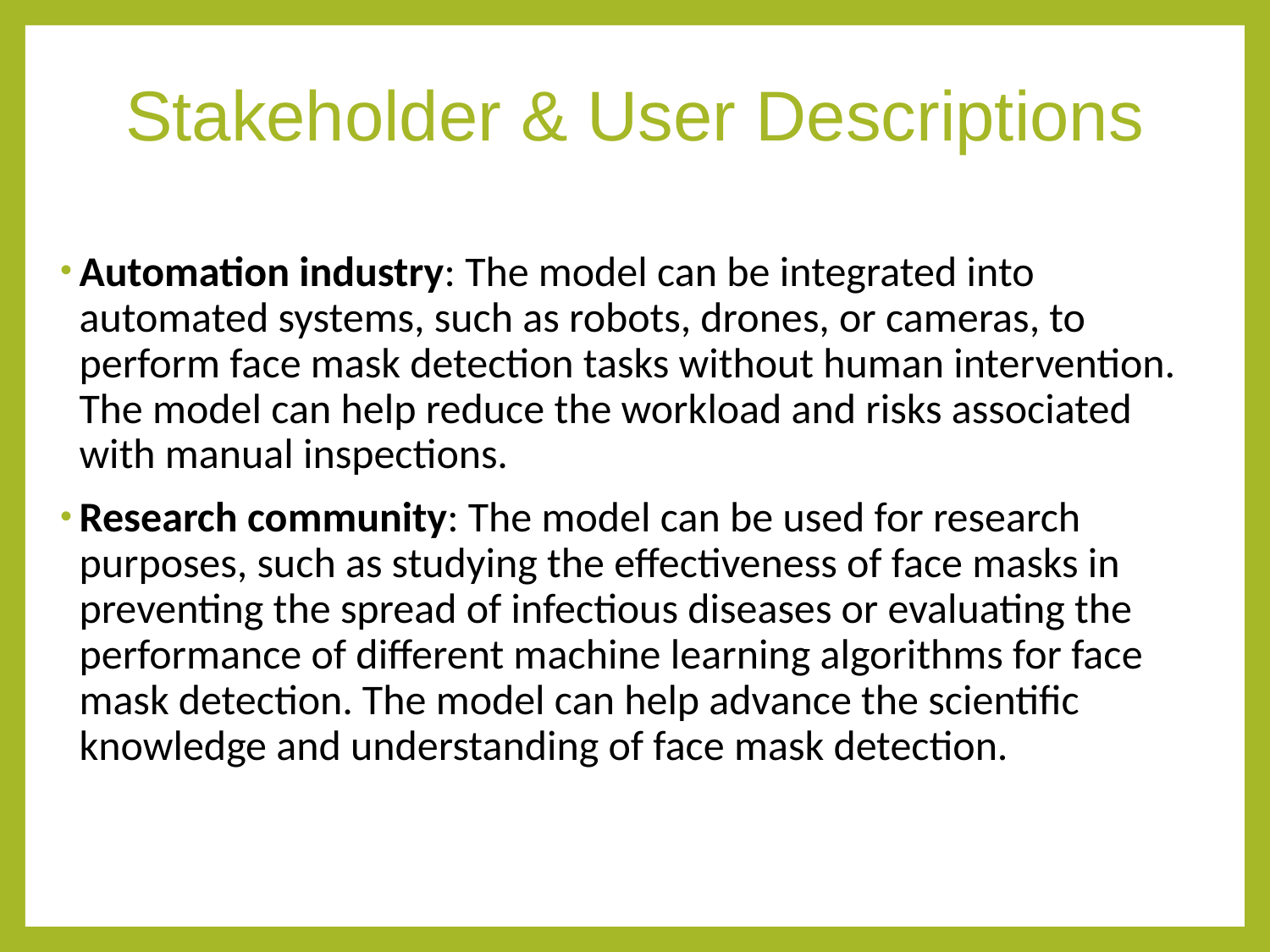

# Stakeholder & User Descriptions
Automation industry: The model can be integrated into automated systems, such as robots, drones, or cameras, to perform face mask detection tasks without human intervention. The model can help reduce the workload and risks associated with manual inspections.
Research community: The model can be used for research purposes, such as studying the effectiveness of face masks in preventing the spread of infectious diseases or evaluating the performance of different machine learning algorithms for face mask detection. The model can help advance the scientific knowledge and understanding of face mask detection.